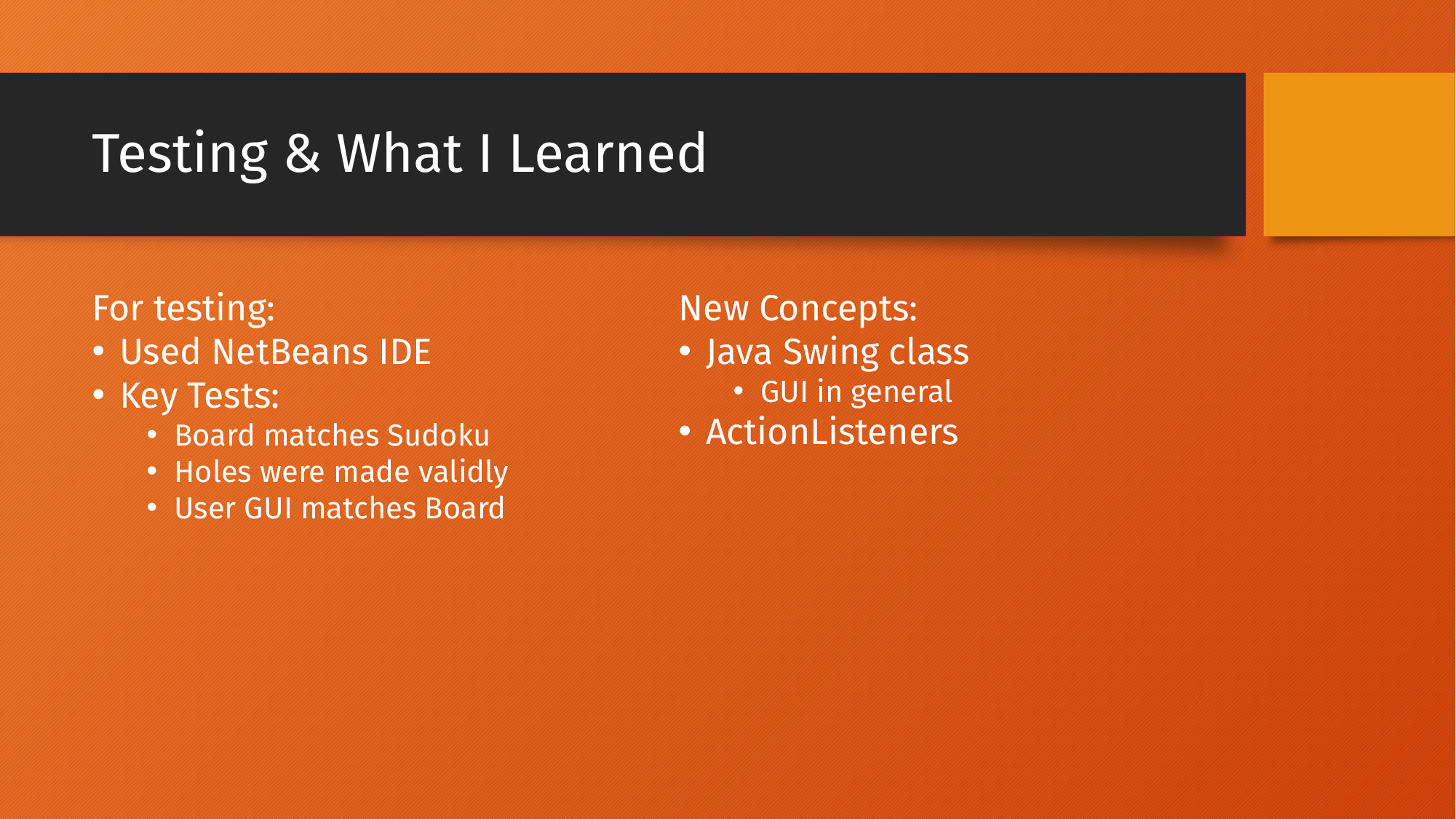

# Testing & What I Learned
For testing:
Used NetBeans IDE
Key Tests:
Board matches Sudoku
Holes were made validly
User GUI matches Board
New Concepts:
Java Swing class
GUI in general
ActionListeners